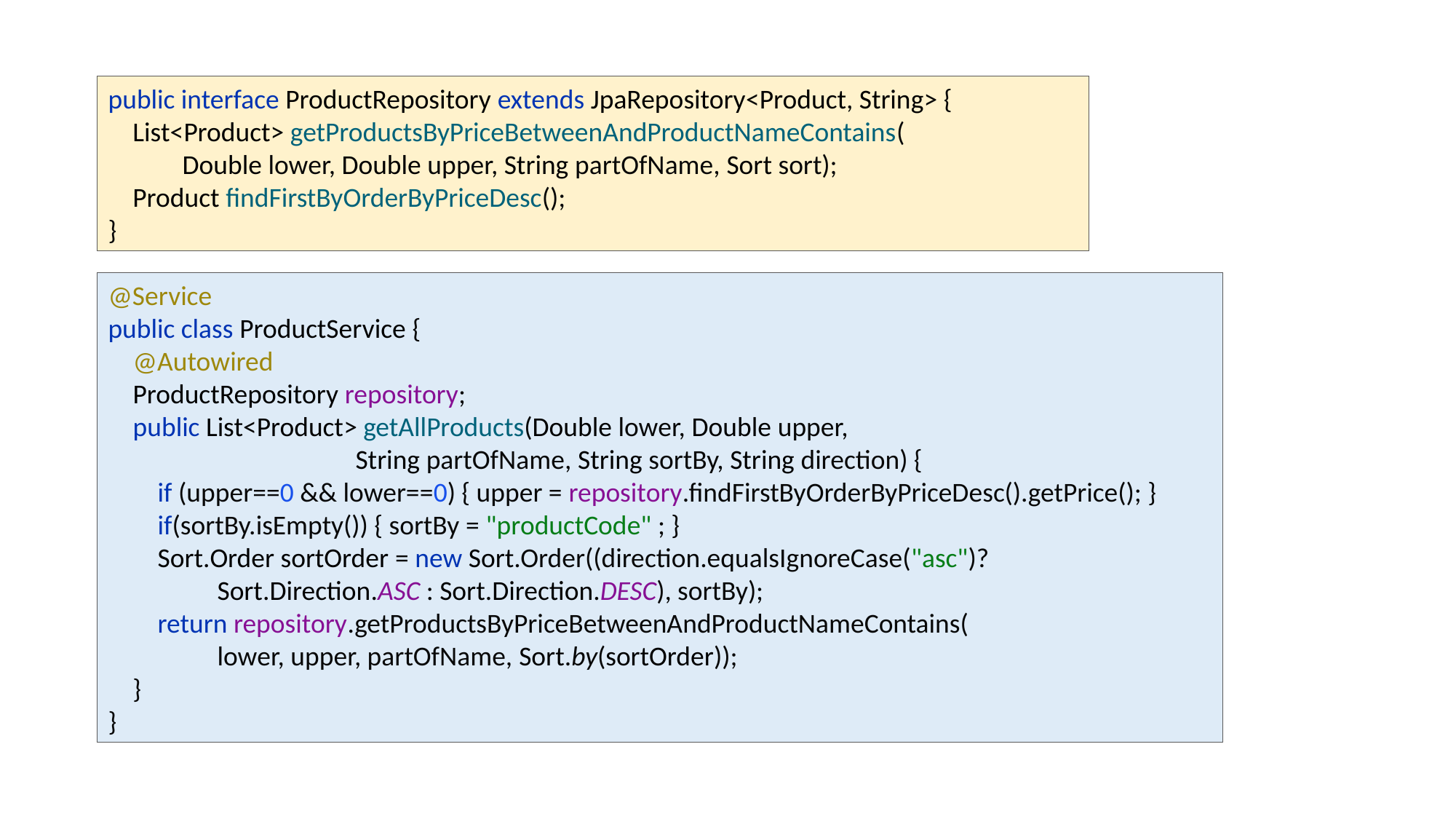

public interface ProductRepository extends JpaRepository<Product, String> {
    List<Product> getProductsByPriceBetweenAndProductNameContains(
            Double lower, Double upper, String partOfName, Sort sort);
    Product findFirstByOrderByPriceDesc();
}
@Service
public class ProductService {
    @Autowired
    ProductRepository repository;
    public List<Product> getAllProducts(Double lower, Double upper,
                                        String partOfName, String sortBy, String direction) {
        if (upper==0 && lower==0) { upper = repository.findFirstByOrderByPriceDesc().getPrice(); }
        if(sortBy.isEmpty()) { sortBy = "productCode" ; }
        Sort.Order sortOrder = new Sort.Order((direction.equalsIgnoreCase("asc")?
	Sort.Direction.ASC : Sort.Direction.DESC), sortBy);
        return repository.getProductsByPriceBetweenAndProductNameContains(
	lower, upper, partOfName, Sort.by(sortOrder));
    }
}